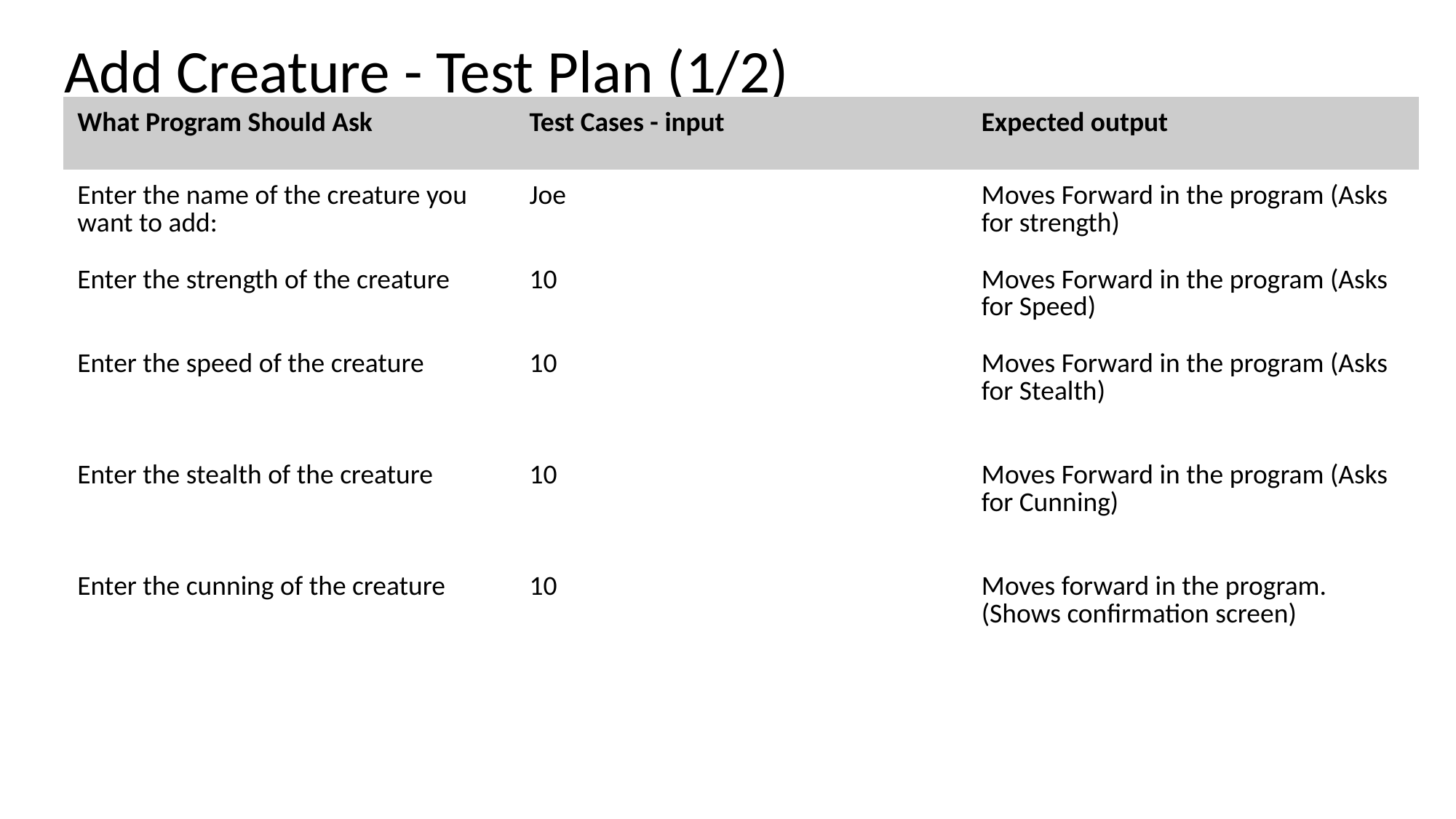

# Add Creature - Test Plan (1/2)
| What Program Should Ask | Test Cases - input | Expected output |
| --- | --- | --- |
| Enter the name of the creature you want to add: | Joe | Moves Forward in the program (Asks for strength) |
| Enter the strength of the creature | 10 | Moves Forward in the program (Asks for Speed) |
| Enter the speed of the creature | 10 | Moves Forward in the program (Asks for Stealth) |
| Enter the stealth of the creature | 10 | Moves Forward in the program (Asks for Cunning) |
| Enter the cunning of the creature | 10 | Moves forward in the program. (Shows confirmation screen) |